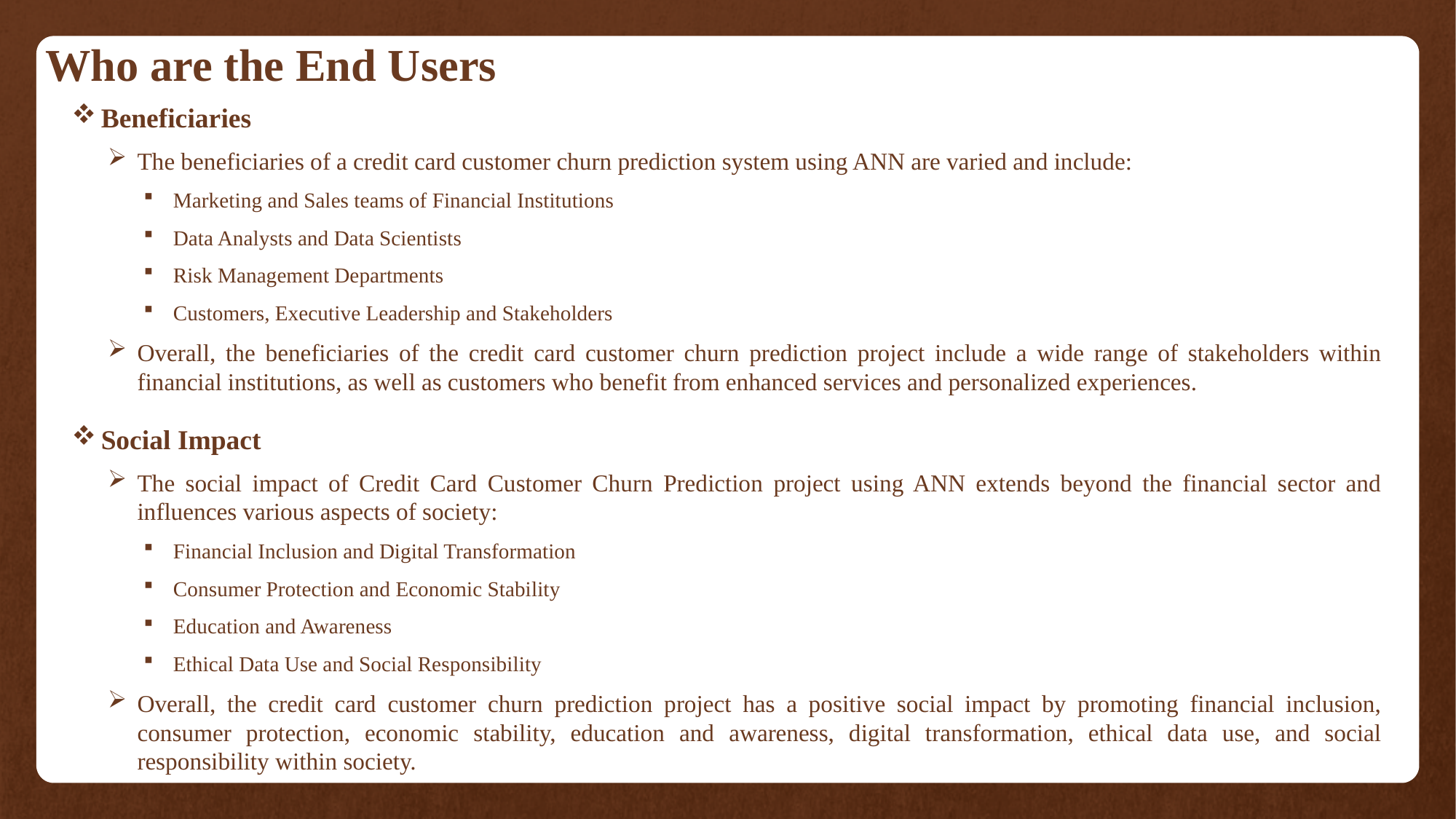

# Who are the End Users
Beneficiaries
The beneficiaries of a credit card customer churn prediction system using ANN are varied and include:
Marketing and Sales teams of Financial Institutions
Data Analysts and Data Scientists
Risk Management Departments
Customers, Executive Leadership and Stakeholders
Overall, the beneficiaries of the credit card customer churn prediction project include a wide range of stakeholders within financial institutions, as well as customers who benefit from enhanced services and personalized experiences.
Social Impact
The social impact of Credit Card Customer Churn Prediction project using ANN extends beyond the financial sector and influences various aspects of society:
Financial Inclusion and Digital Transformation
Consumer Protection and Economic Stability
Education and Awareness
Ethical Data Use and Social Responsibility
Overall, the credit card customer churn prediction project has a positive social impact by promoting financial inclusion, consumer protection, economic stability, education and awareness, digital transformation, ethical data use, and social responsibility within society.